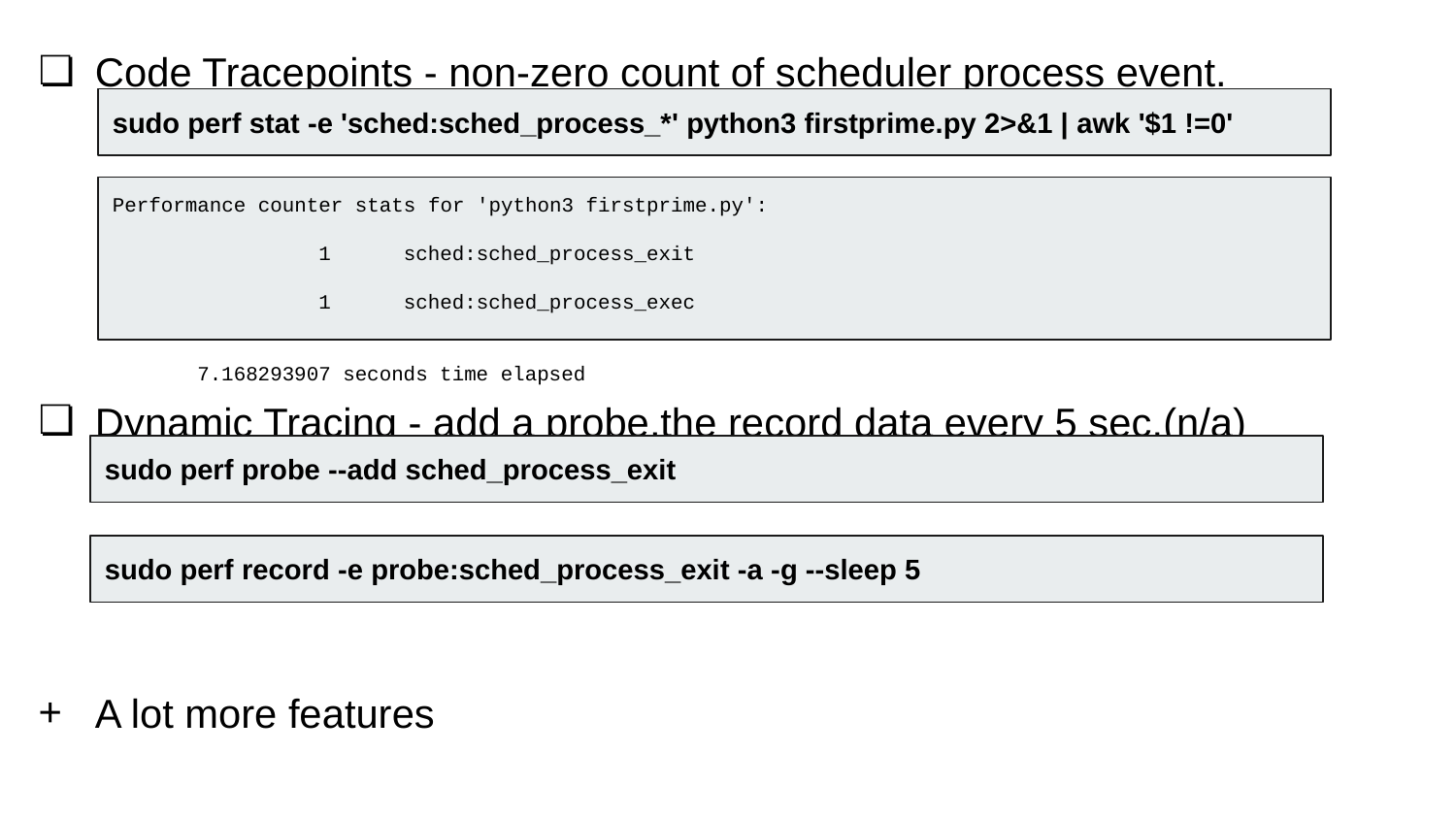

Code Tracepoints - non-zero count of scheduler process event.

Dynamic Tracing - add a probe,the record data every 5 sec.(n/a)

A lot more features

sudo perf stat -e 'sched:sched_process_*' python3 firstprime.py 2>&1 | awk '$1 !=0'

Performance counter stats for 'python3 firstprime.py':

                 1      sched:sched_process_exit
                 1      sched:sched_process_exec

       7.168293907 seconds time elapsed

sudo perf probe --add sched_process_exit

sudo perf record -e probe:sched_process_exit -a -g --sleep 5